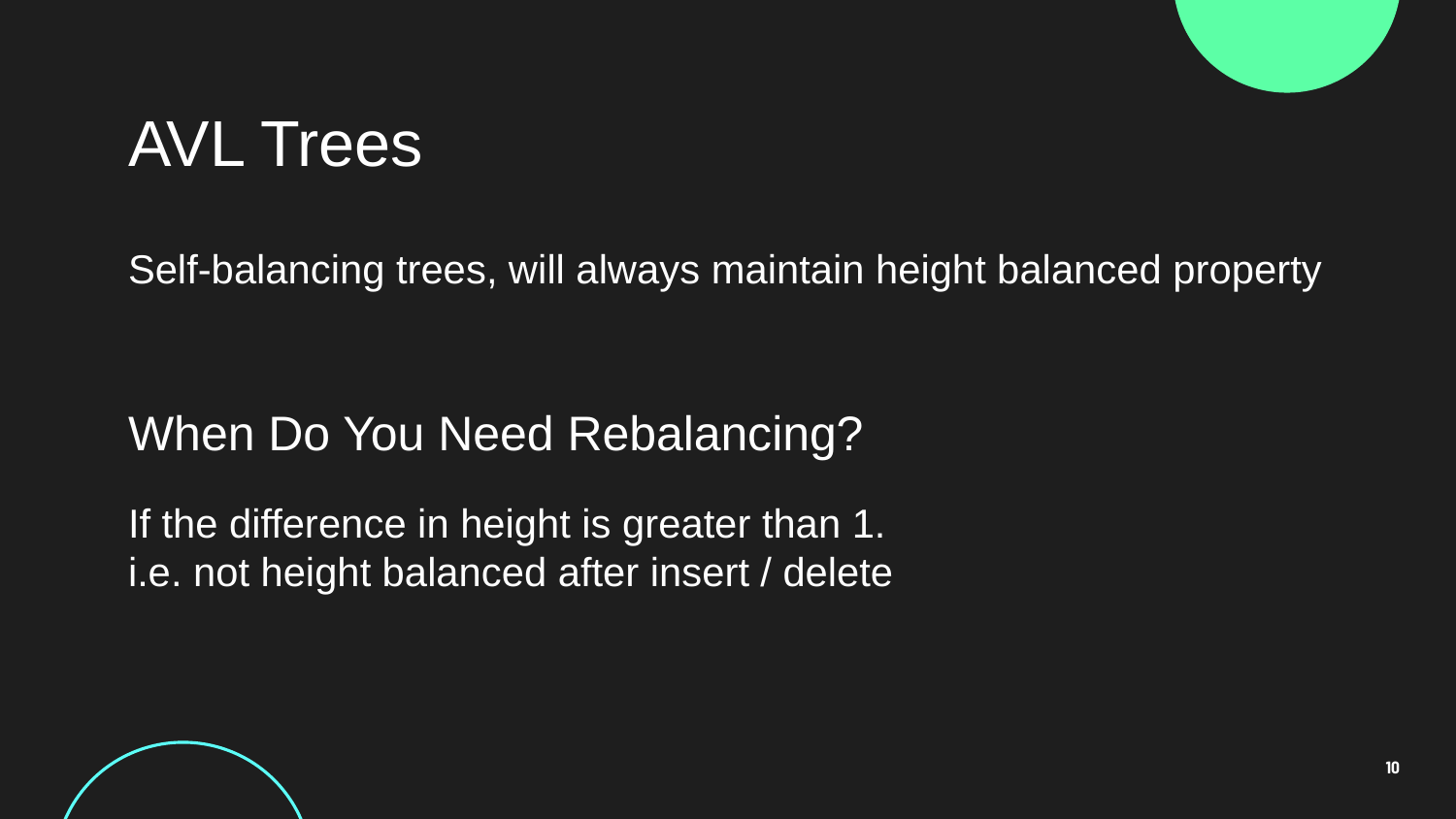

# AVL Trees
Self-balancing trees, will always maintain height balanced property
When Do You Need Rebalancing?
If the difference in height is greater than 1.
i.e. not height balanced after insert / delete
10